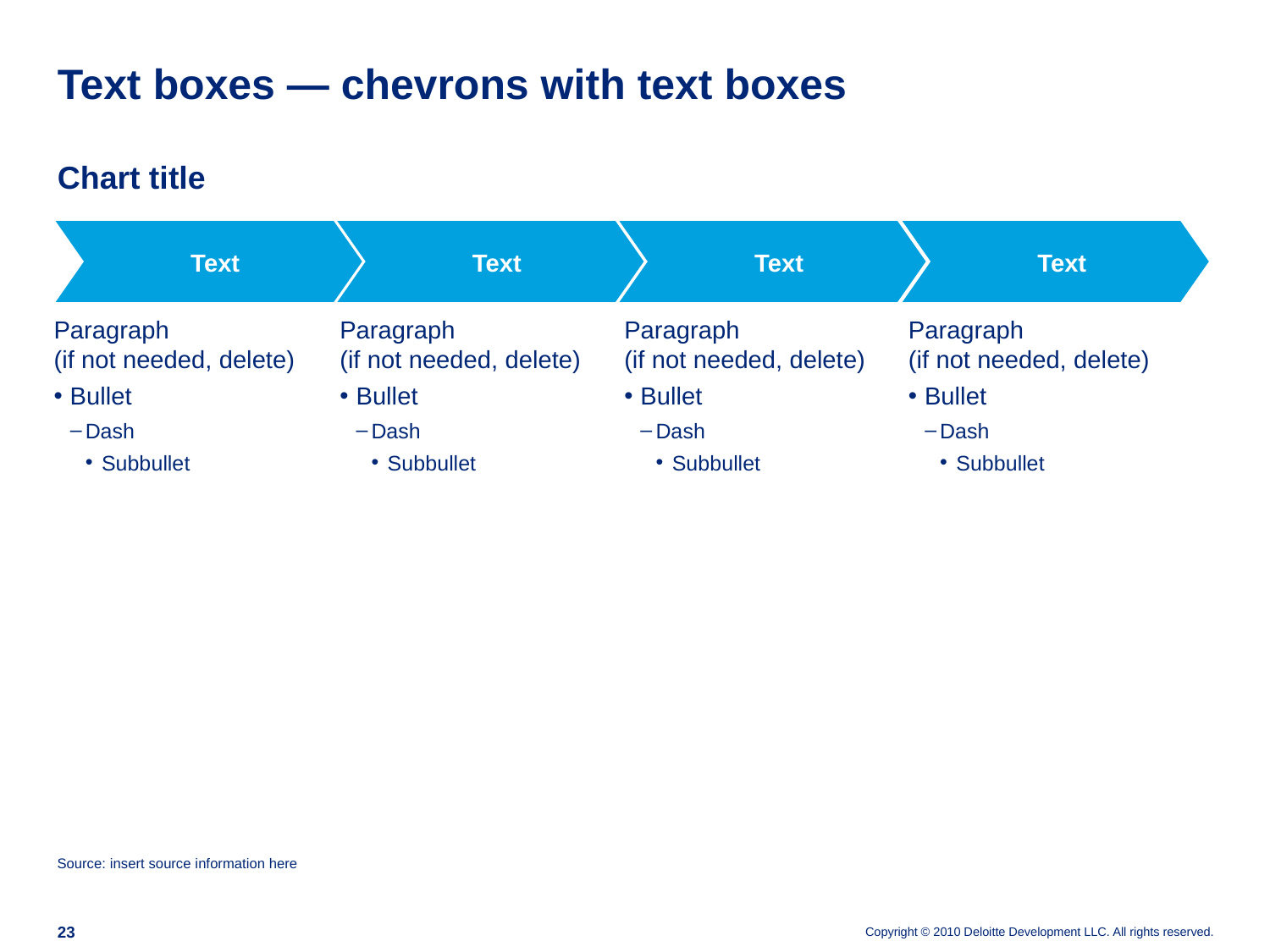

# Text boxes — chevrons with text boxes
Chart title
Text
Text
Text
Text
Paragraph
(if not needed, delete)
Bullet
Dash
Subbullet
Paragraph
(if not needed, delete)
Bullet
Dash
Subbullet
Paragraph
(if not needed, delete)
Bullet
Dash
Subbullet
Paragraph
(if not needed, delete)
Bullet
Dash
Subbullet
Source: insert source information here